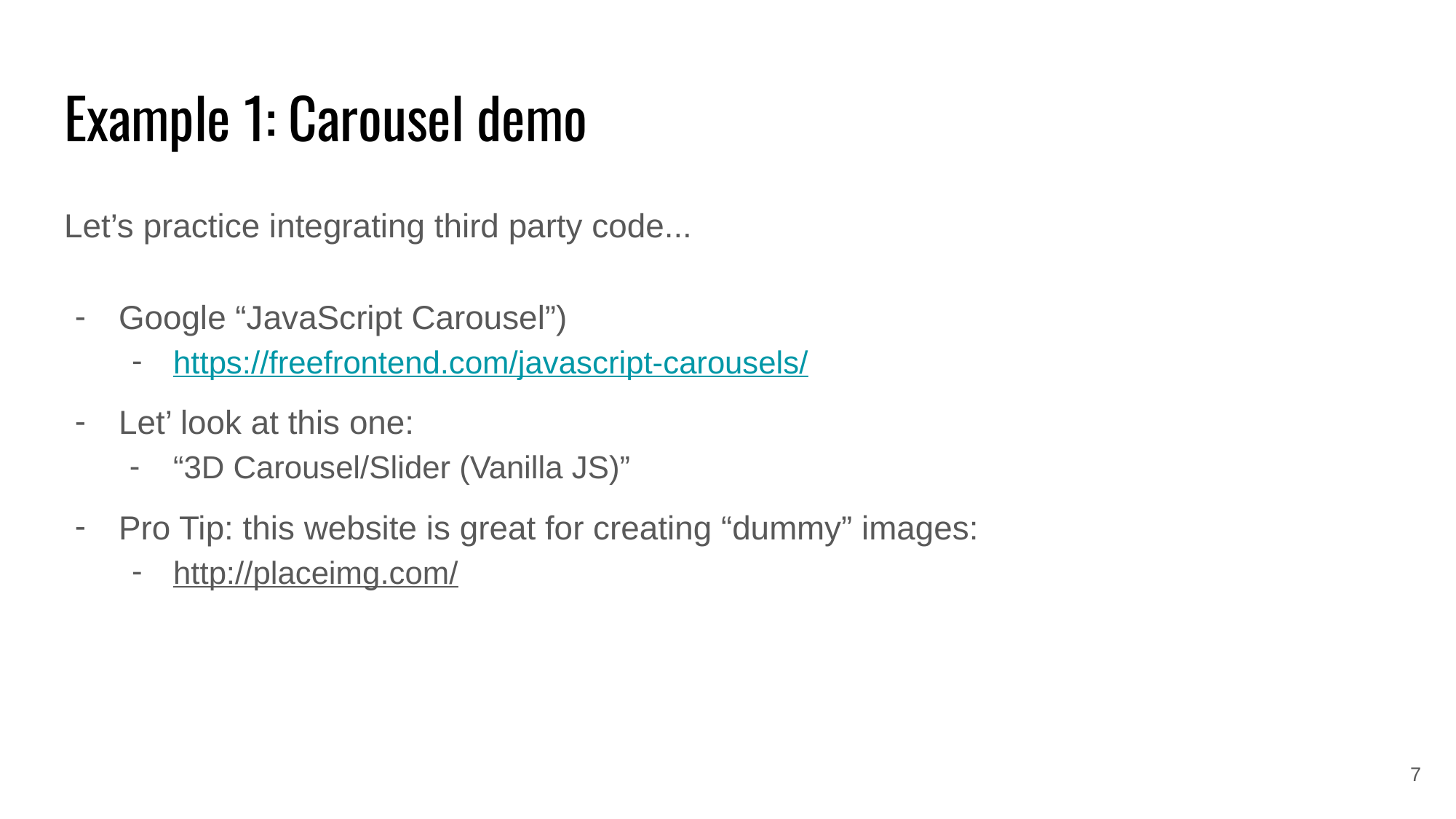

# Example 1: Carousel demo
Let’s practice integrating third party code...

Google “JavaScript Carousel”)
https://freefrontend.com/javascript-carousels/
Let’ look at this one:
“3D Carousel/Slider (Vanilla JS)”
Pro Tip: this website is great for creating “dummy” images:
http://placeimg.com/
7